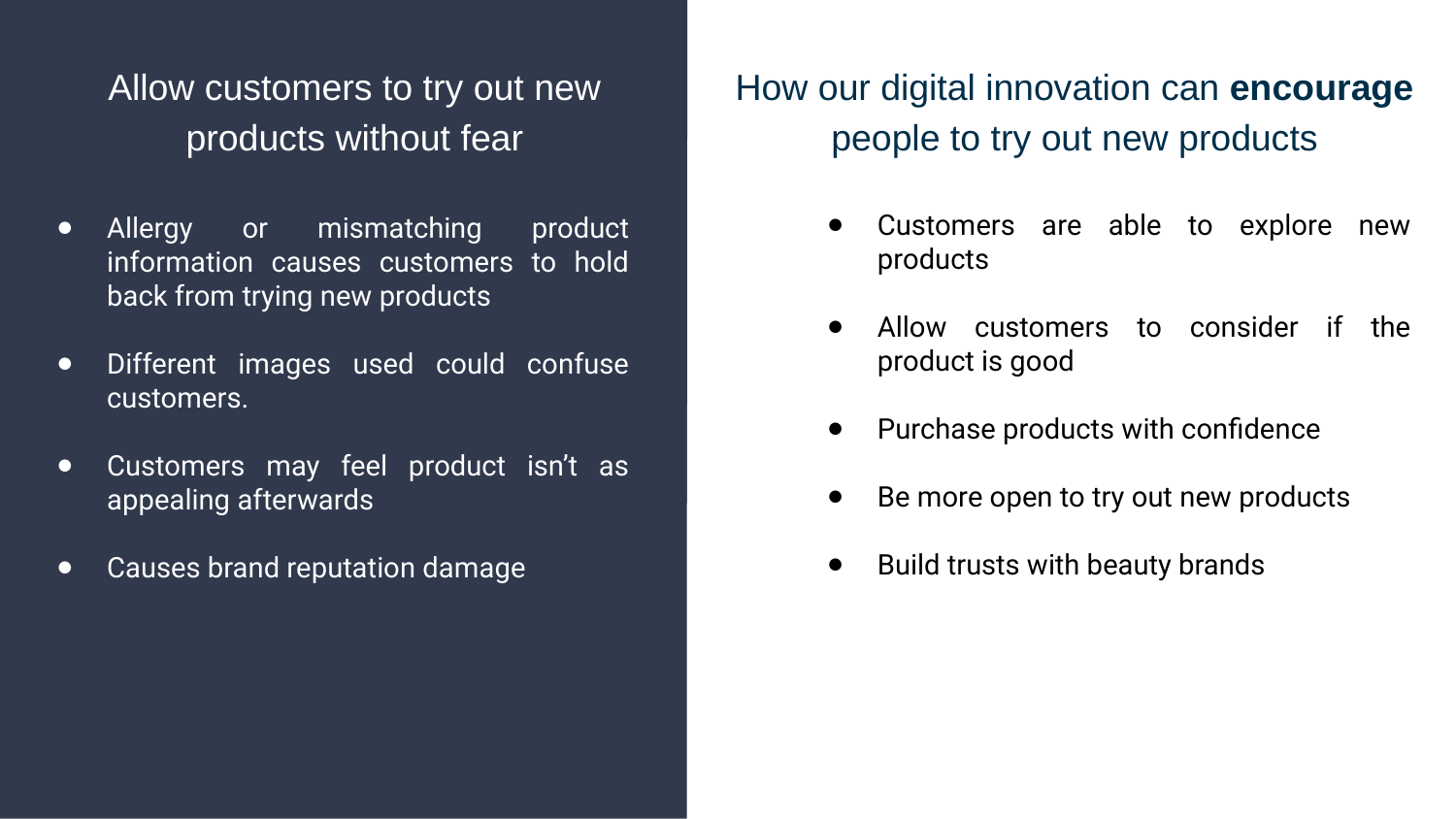

# Allow customers to try out new products without fear

How our digital innovation can encourage people to try out new products
Customers are able to explore new products

Allow customers to consider if the product is good

Purchase products with confidence

Be more open to try out new products

Build trusts with beauty brands
Allergy or mismatching product information causes customers to hold back from trying new products

Different images used could confuse customers.

Customers may feel product isn’t as appealing afterwards

Causes brand reputation damage